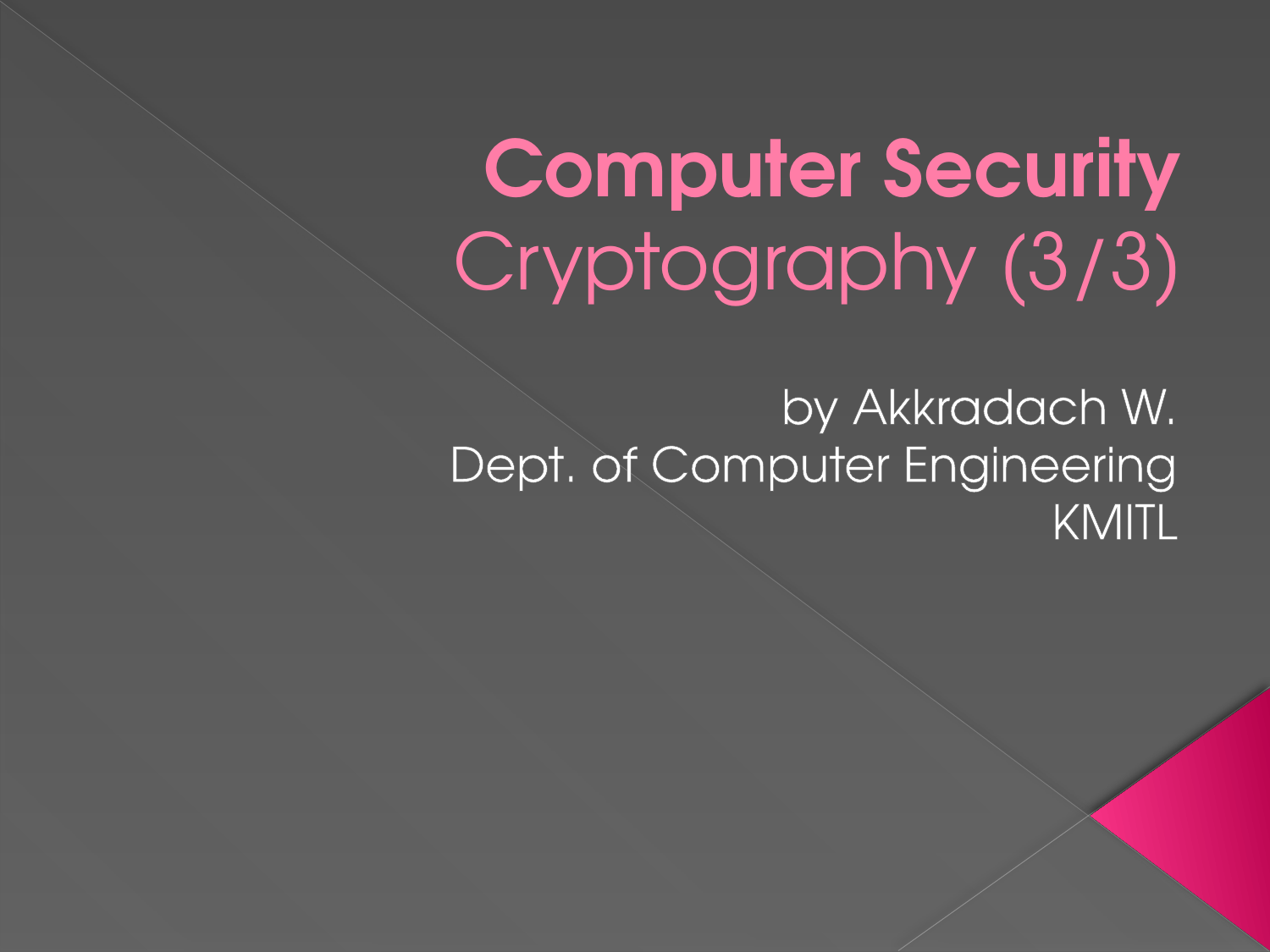

# Computer Security Cryptography (3/3)

by Akkradach W.
Dept. of Computer Engineering
KMITL